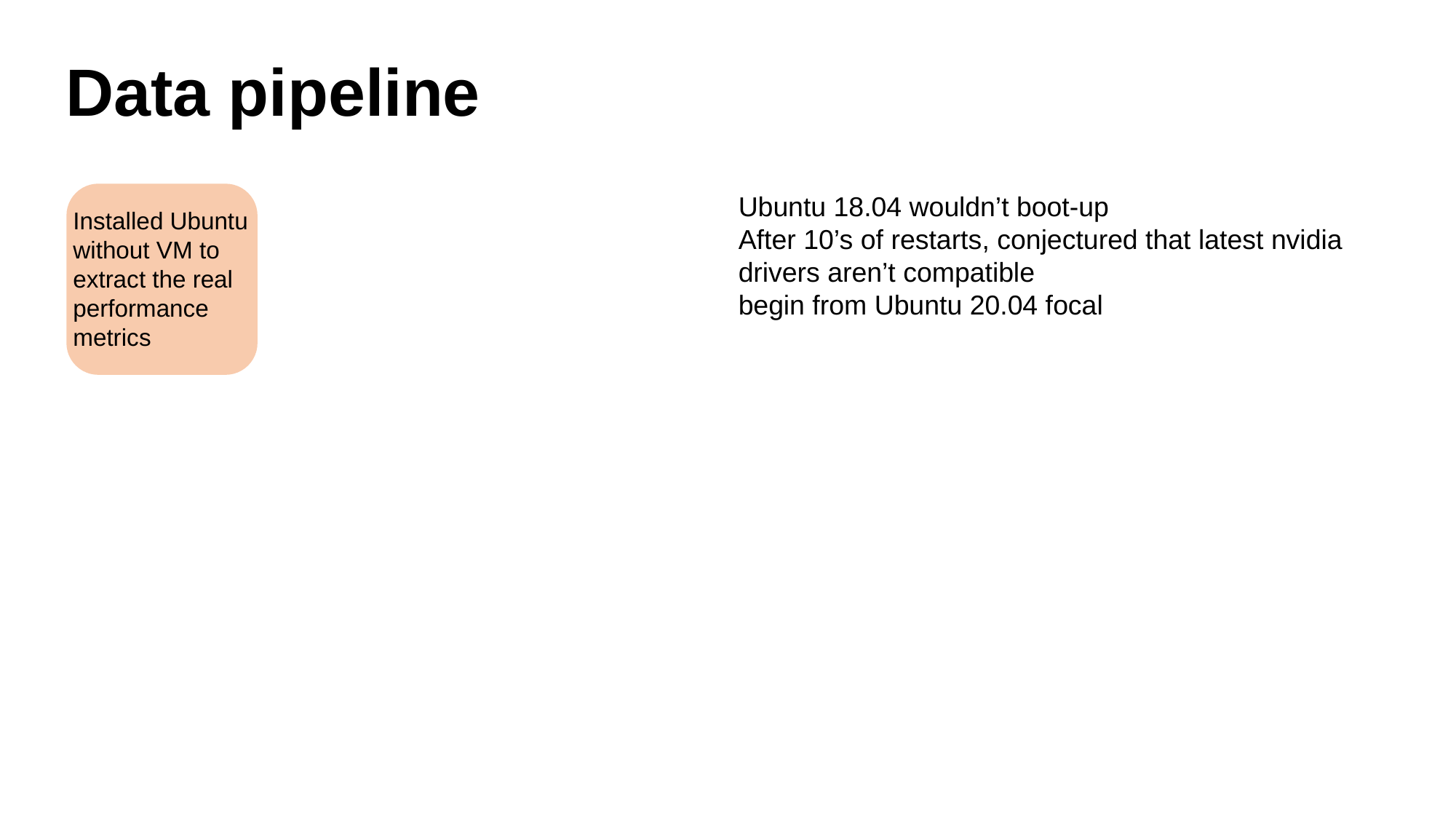

# Data pipeline

Ubuntu 18.04 wouldn’t boot-up
After 10’s of restarts, conjectured that latest nvidia drivers aren’t compatible
begin from Ubuntu 20.04 focal
Installed Ubuntu without VM to extract the real performance metrics